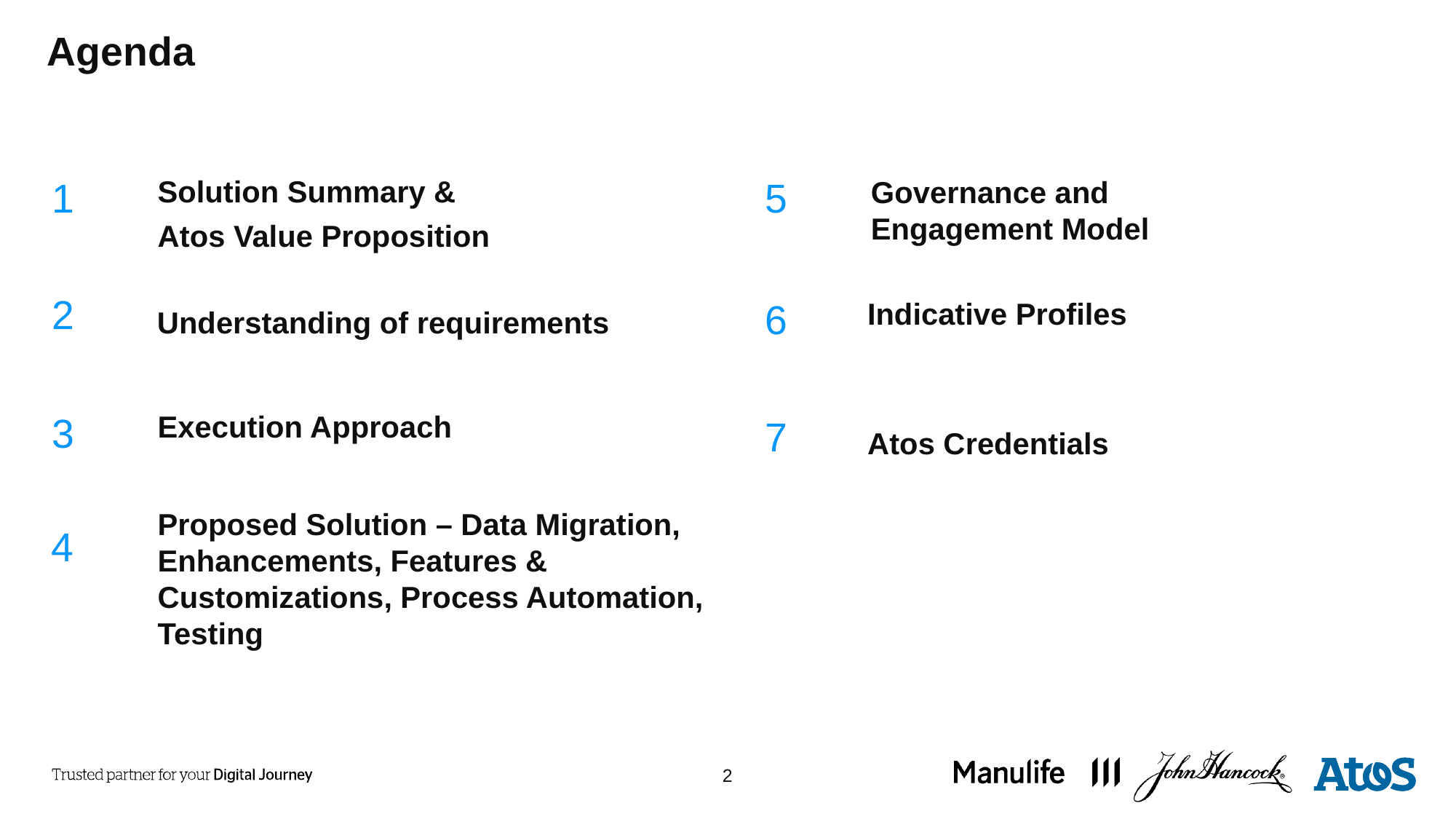

# Agenda
1
Solution Summary &
Atos Value Proposition

5
Governance and Engagement Model
2
6
Indicative Profiles
Understanding of requirements
3
Execution Approach

7
Atos Credentials
Proposed Solution – Data Migration, Enhancements, Features & Customizations, Process Automation, Testing

4